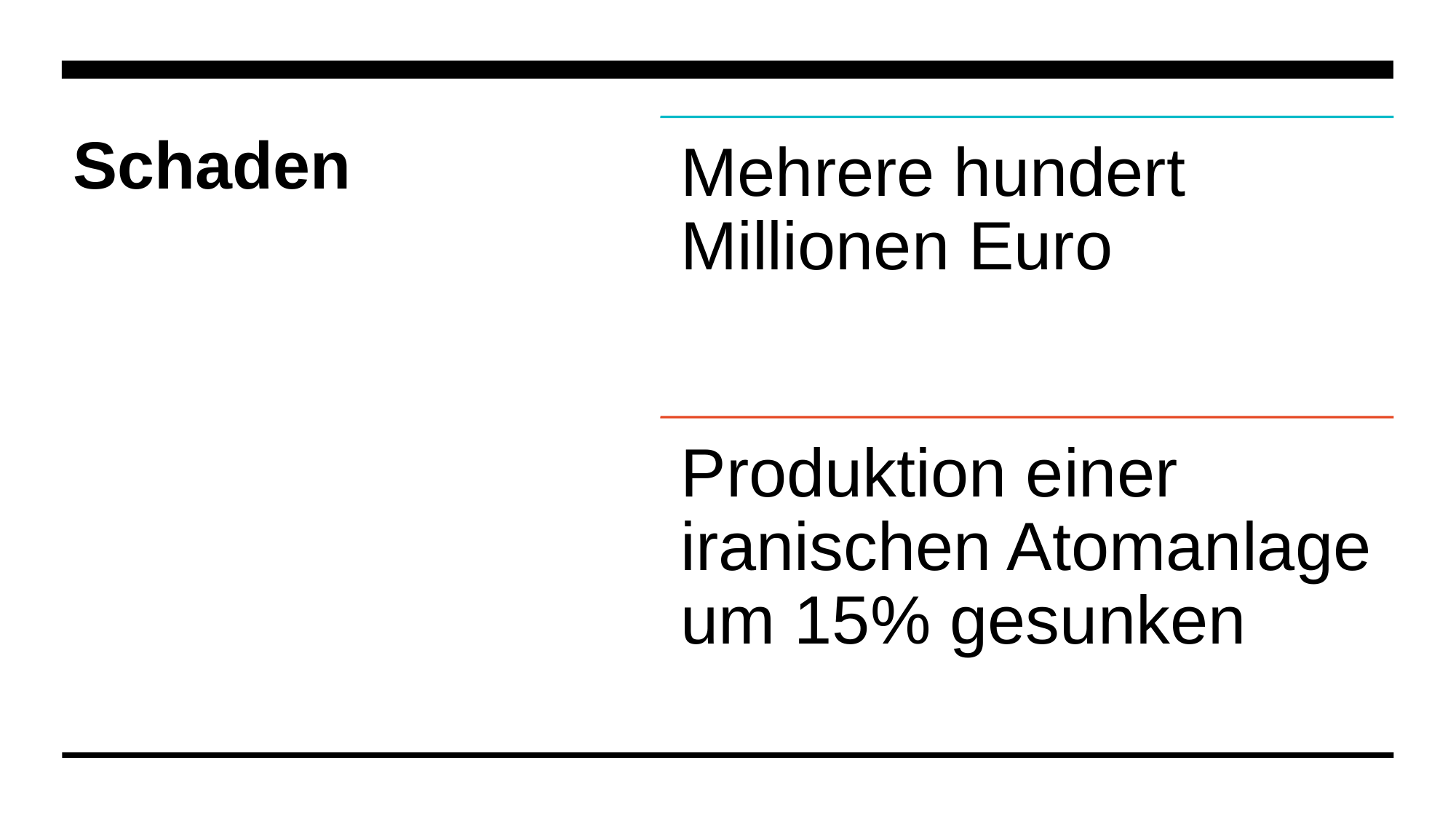

# Schaden
Mehrere hundert Millionen Euro
Produktion einer iranischen Atomanlage um 15% gesunken